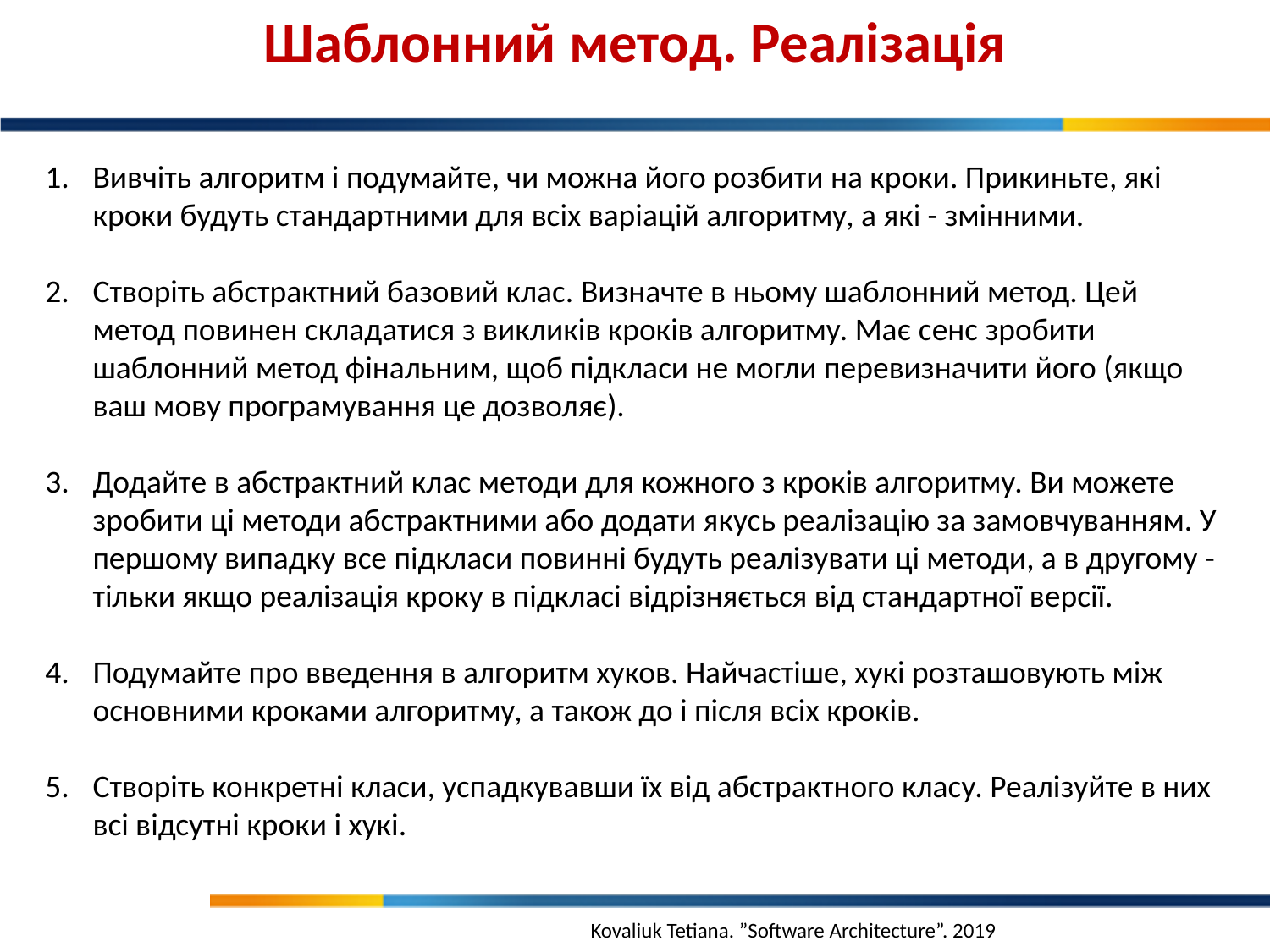

Шаблонний метод. Реалізація
Вивчіть алгоритм і подумайте, чи можна його розбити на кроки. Прикиньте, які кроки будуть стандартними для всіх варіацій алгоритму, а які - змінними.

Створіть абстрактний базовий клас. Визначте в ньому шаблонний метод. Цей метод повинен складатися з викликів кроків алгоритму. Має сенс зробити шаблонний метод фінальним, щоб підкласи не могли перевизначити його (якщо ваш мову програмування це дозволяє).

Додайте в абстрактний клас методи для кожного з кроків алгоритму. Ви можете зробити ці методи абстрактними або додати якусь реалізацію за замовчуванням. У першому випадку все підкласи повинні будуть реалізувати ці методи, а в другому - тільки якщо реалізація кроку в підкласі відрізняється від стандартної версії.

Подумайте про введення в алгоритм хуков. Найчастіше, хукі розташовують між основними кроками алгоритму, а також до і після всіх кроків.

Створіть конкретні класи, успадкувавши їх від абстрактного класу. Реалізуйте в них всі відсутні кроки і хукі.